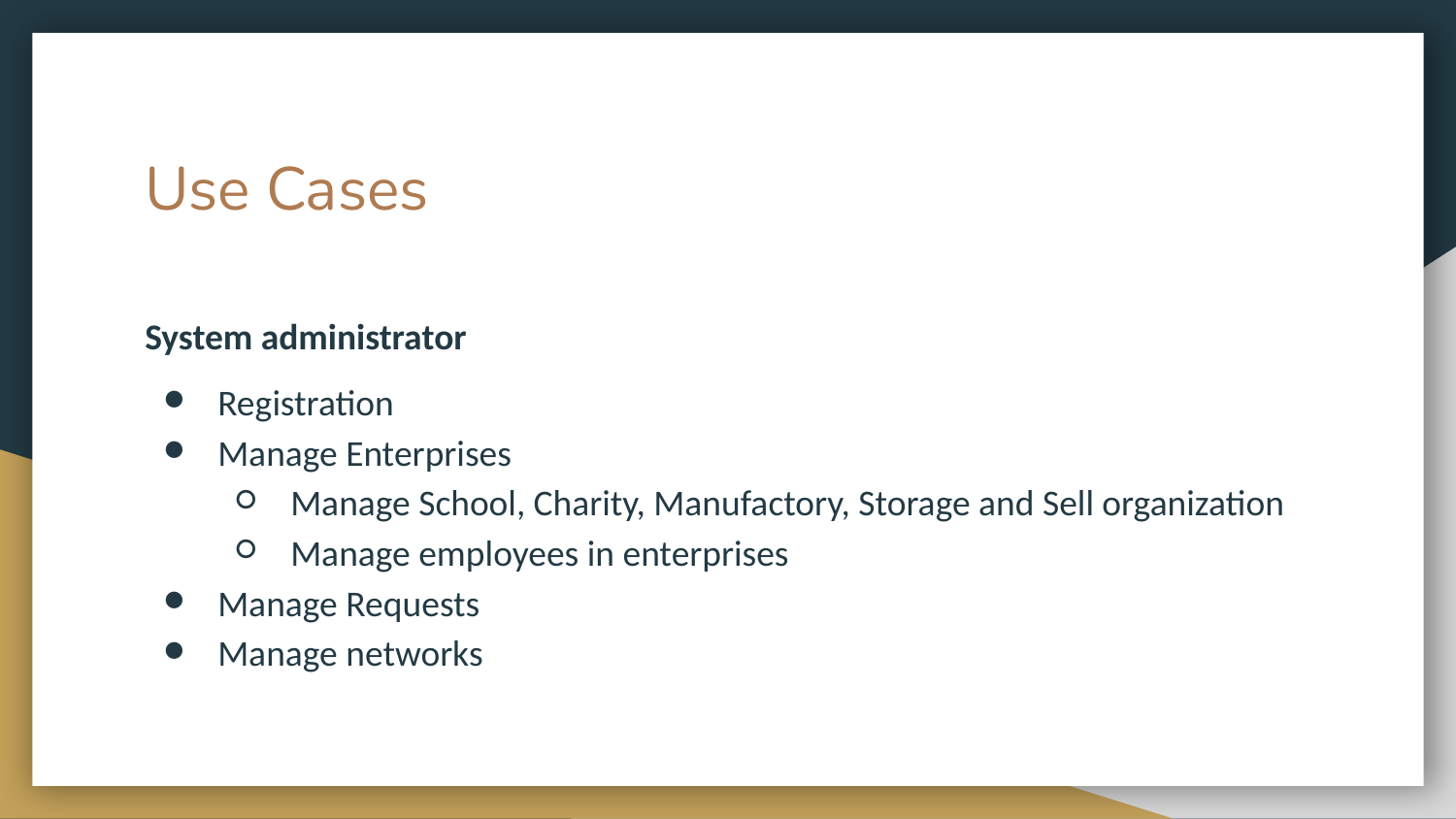

# Use Cases
System administrator
Registration
Manage Enterprises
Manage School, Charity, Manufactory, Storage and Sell organization
Manage employees in enterprises
Manage Requests
Manage networks